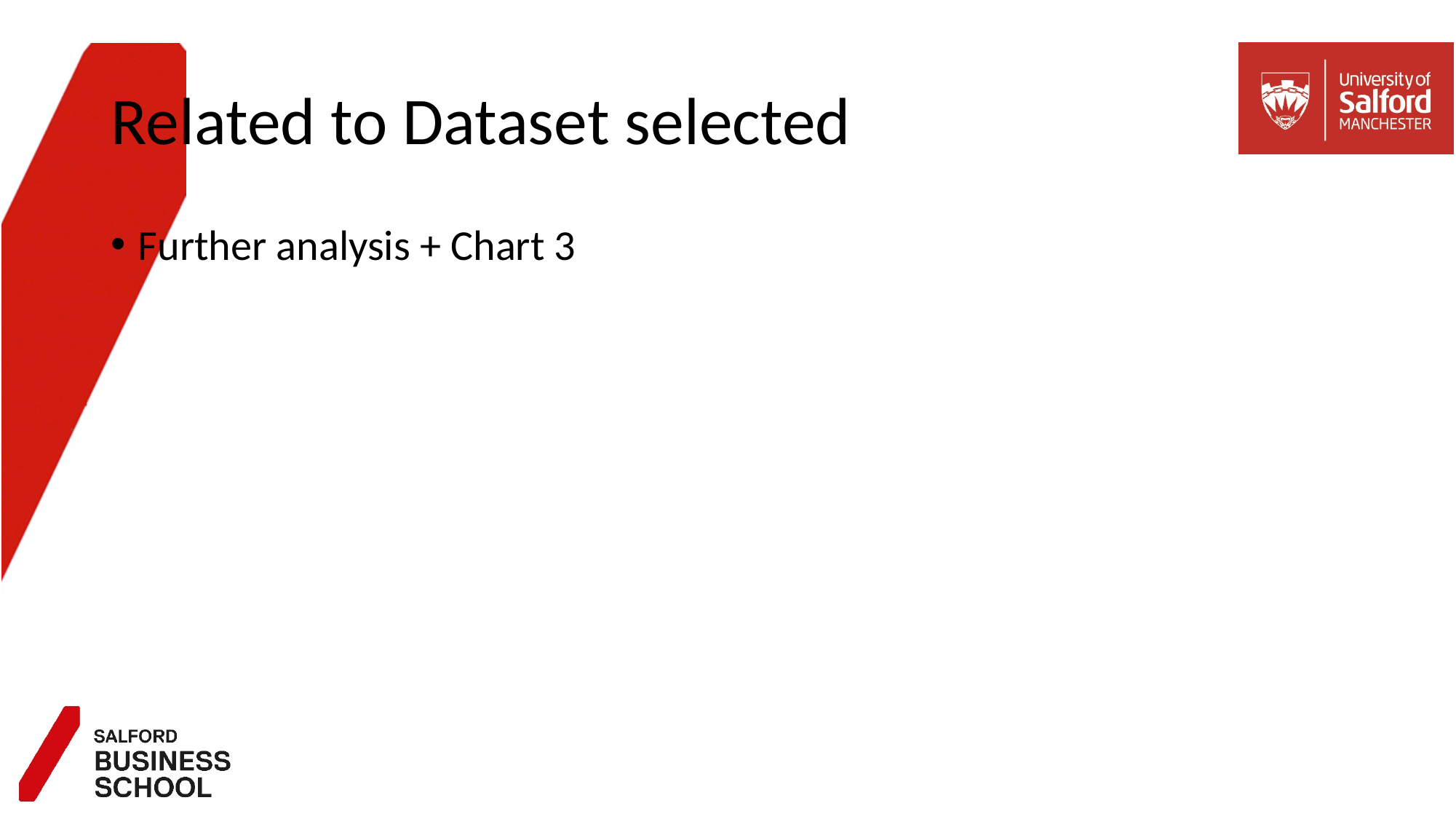

# Related to Dataset selected
Further analysis + Chart 3